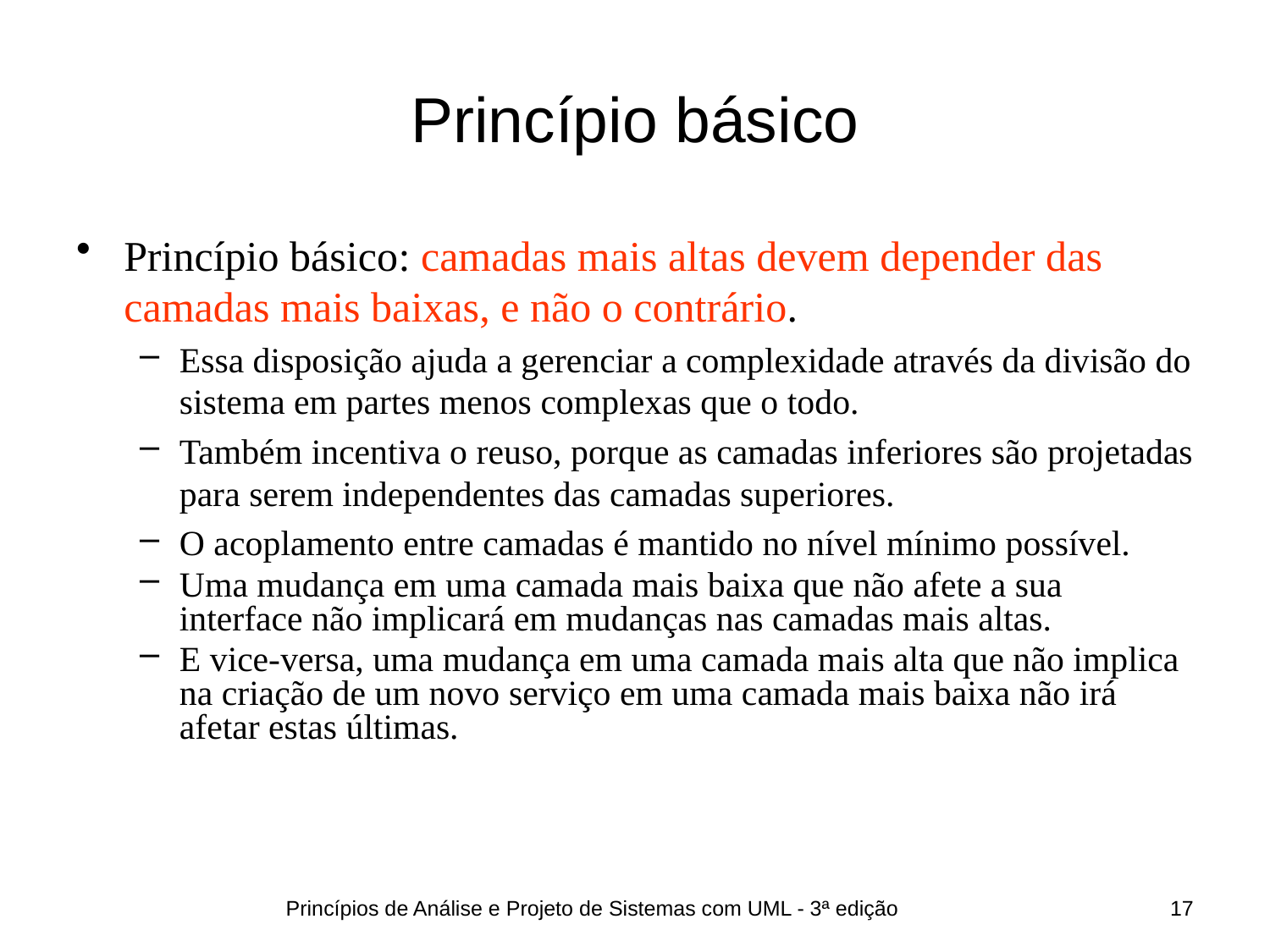

# Princípio básico
Princípio básico: camadas mais altas devem depender das camadas mais baixas, e não o contrário.
Essa disposição ajuda a gerenciar a complexidade através da divisão do sistema em partes menos complexas que o todo.
Também incentiva o reuso, porque as camadas inferiores são projetadas para serem independentes das camadas superiores.
O acoplamento entre camadas é mantido no nível mínimo possível.
Uma mudança em uma camada mais baixa que não afete a sua interface não implicará em mudanças nas camadas mais altas.
E vice-versa, uma mudança em uma camada mais alta que não implica na criação de um novo serviço em uma camada mais baixa não irá afetar estas últimas.
Princípios de Análise e Projeto de Sistemas com UML - 3ª edição
17